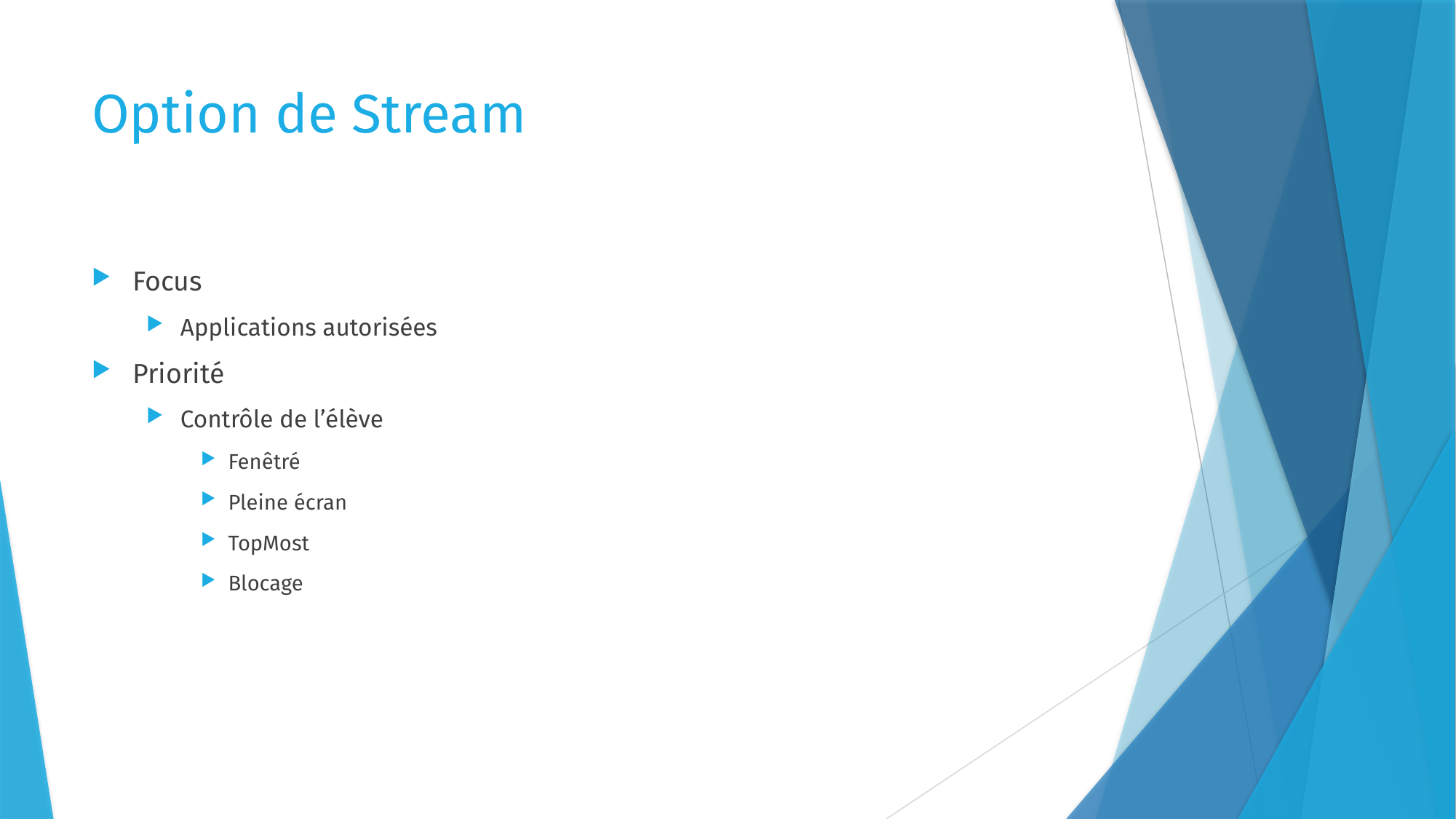

# Option de Stream
Focus
Applications autorisées
Priorité
Contrôle de l’élève
Fenêtré
Pleine écran
TopMost
Blocage